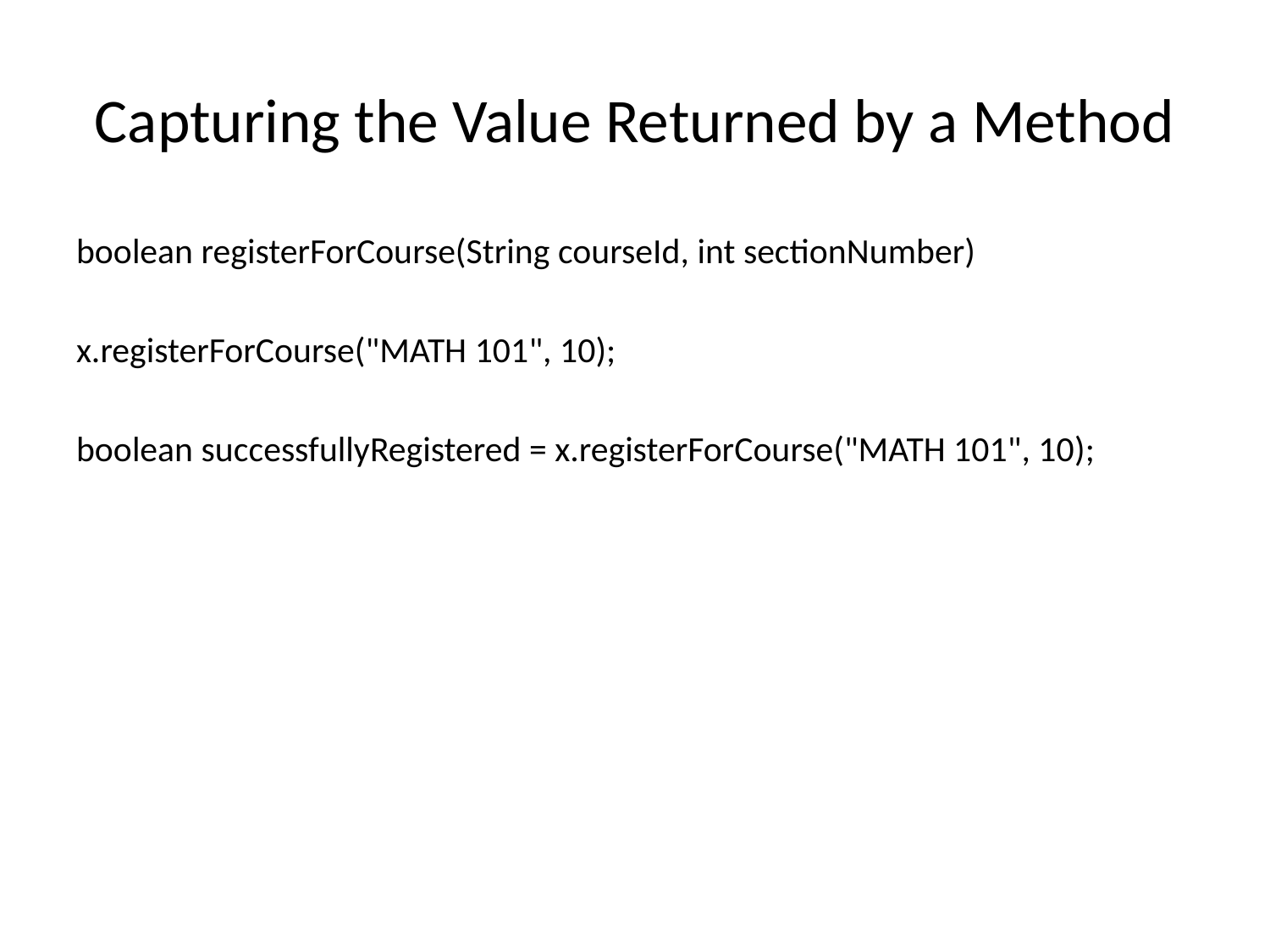

# Capturing the Value Returned by a Method
boolean registerForCourse(String courseId, int sectionNumber)

x.registerForCourse("MATH 101", 10);

boolean successfullyRegistered = x.registerForCourse("MATH 101", 10);